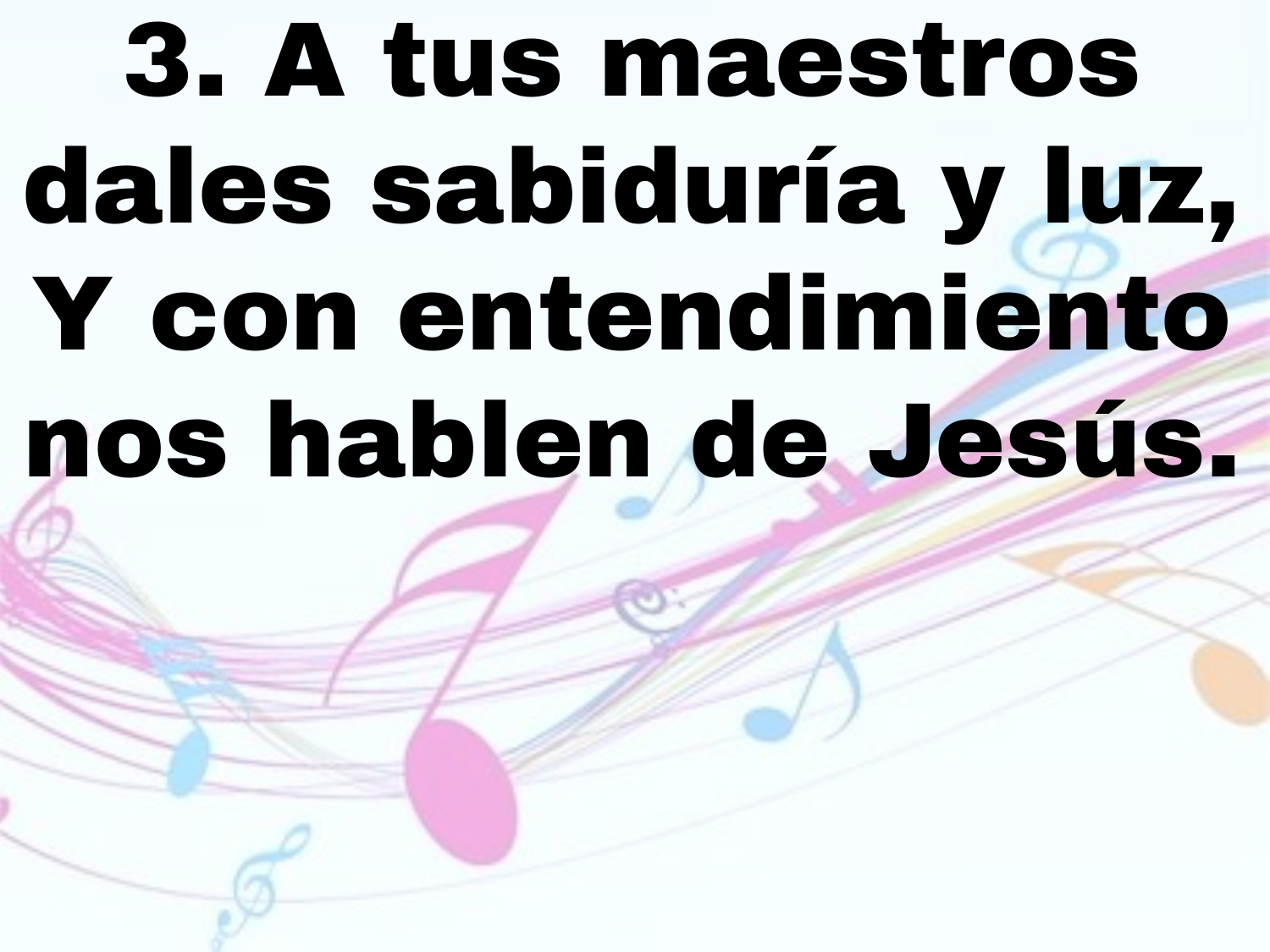

3. A tus maestros dales sabiduría y luz, Y con entendimiento nos hablen de Jesús.